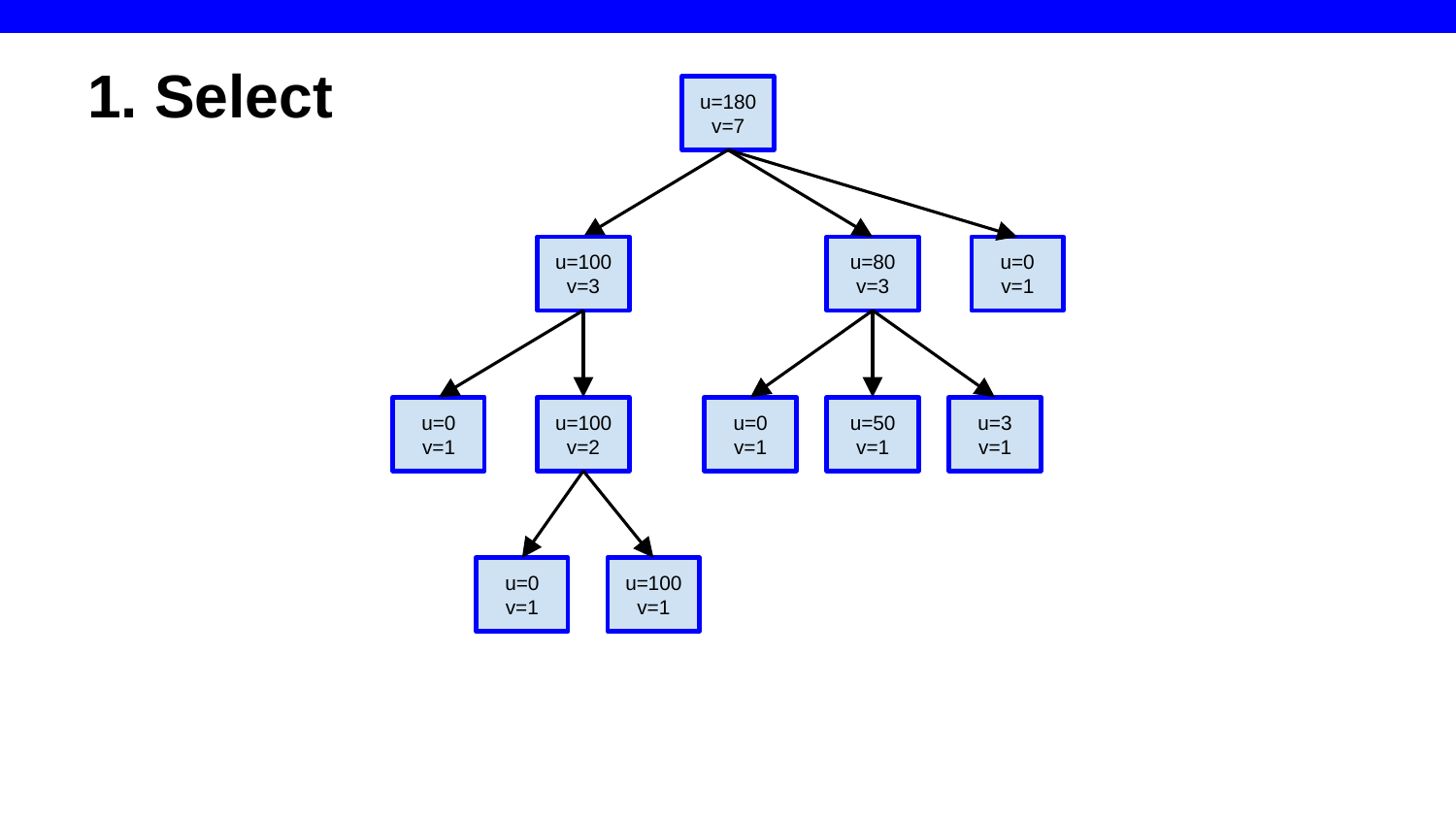

# 1. Select
u=180
v=7
u=100
v=3
u=80
v=3
u=0
v=1
u=0
v=1
u=100
v=2
u=0
v=1
u=50
v=1
u=3
v=1
u=0
v=1
u=100
v=1